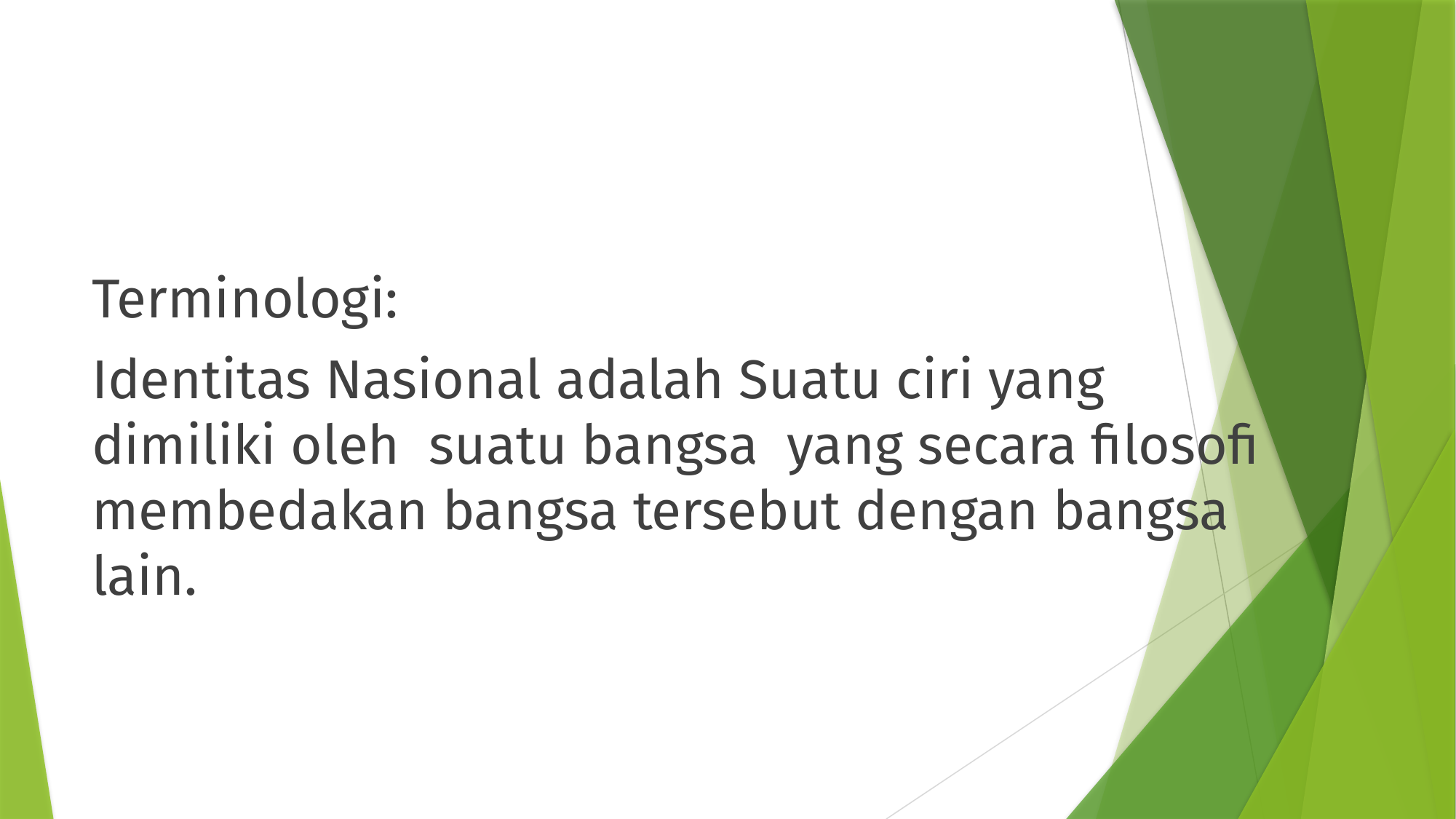

#
Terminologi:
Identitas Nasional adalah Suatu ciri yang dimiliki oleh  suatu bangsa  yang secara filosofi membedakan bangsa tersebut dengan bangsa lain.